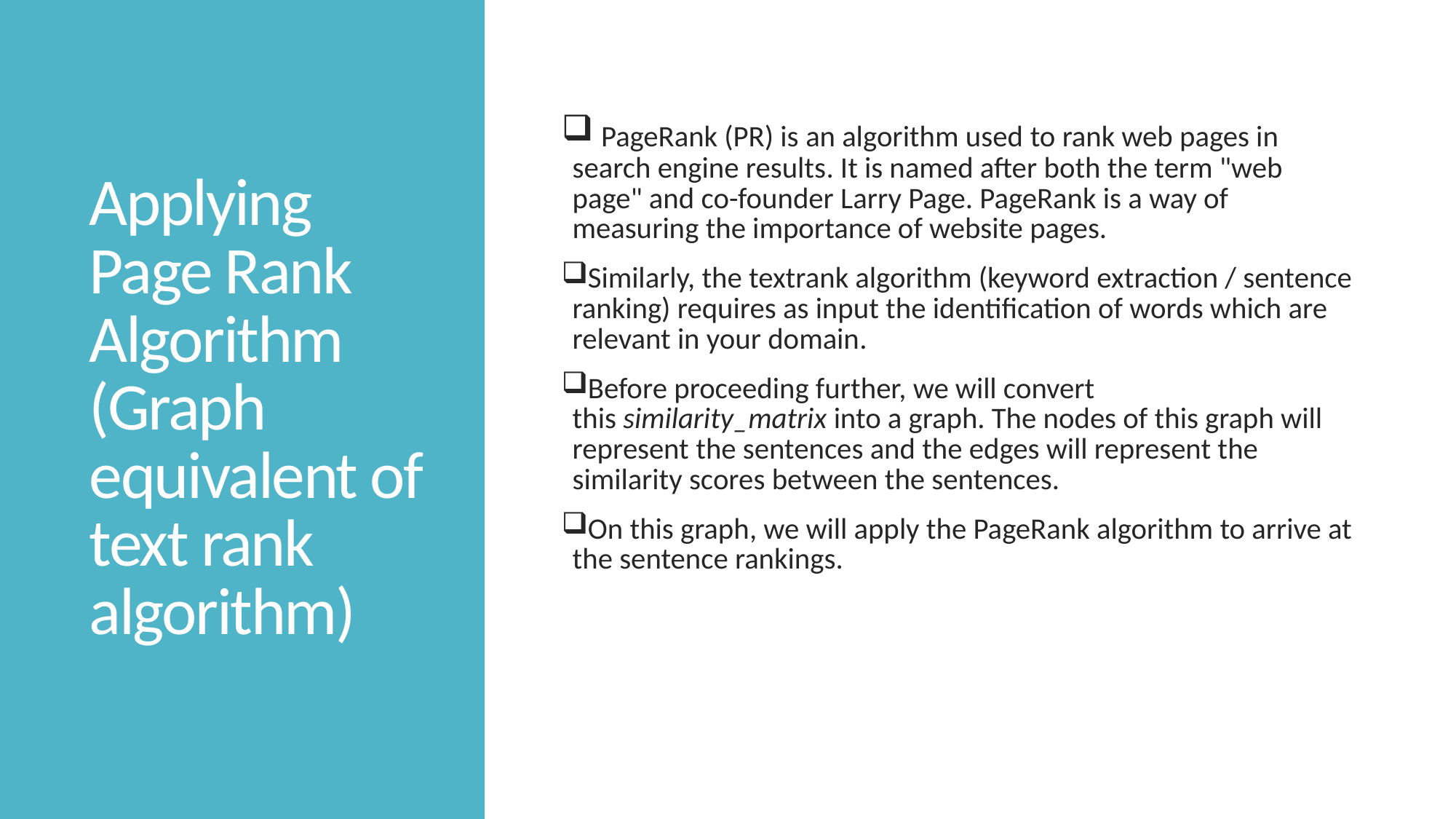

# Applying Page Rank Algorithm (Graph equivalent of text rank algorithm)
 PageRank (PR) is an algorithm used to rank web pages in search engine results. It is named after both the term "web page" and co-founder Larry Page. PageRank is a way of measuring the importance of website pages.
Similarly, the textrank algorithm (keyword extraction / sentence ranking) requires as input the identification of words which are relevant in your domain.
Before proceeding further, we will convert this similarity_matrix into a graph. The nodes of this graph will represent the sentences and the edges will represent the similarity scores between the sentences.
On this graph, we will apply the PageRank algorithm to arrive at the sentence rankings.